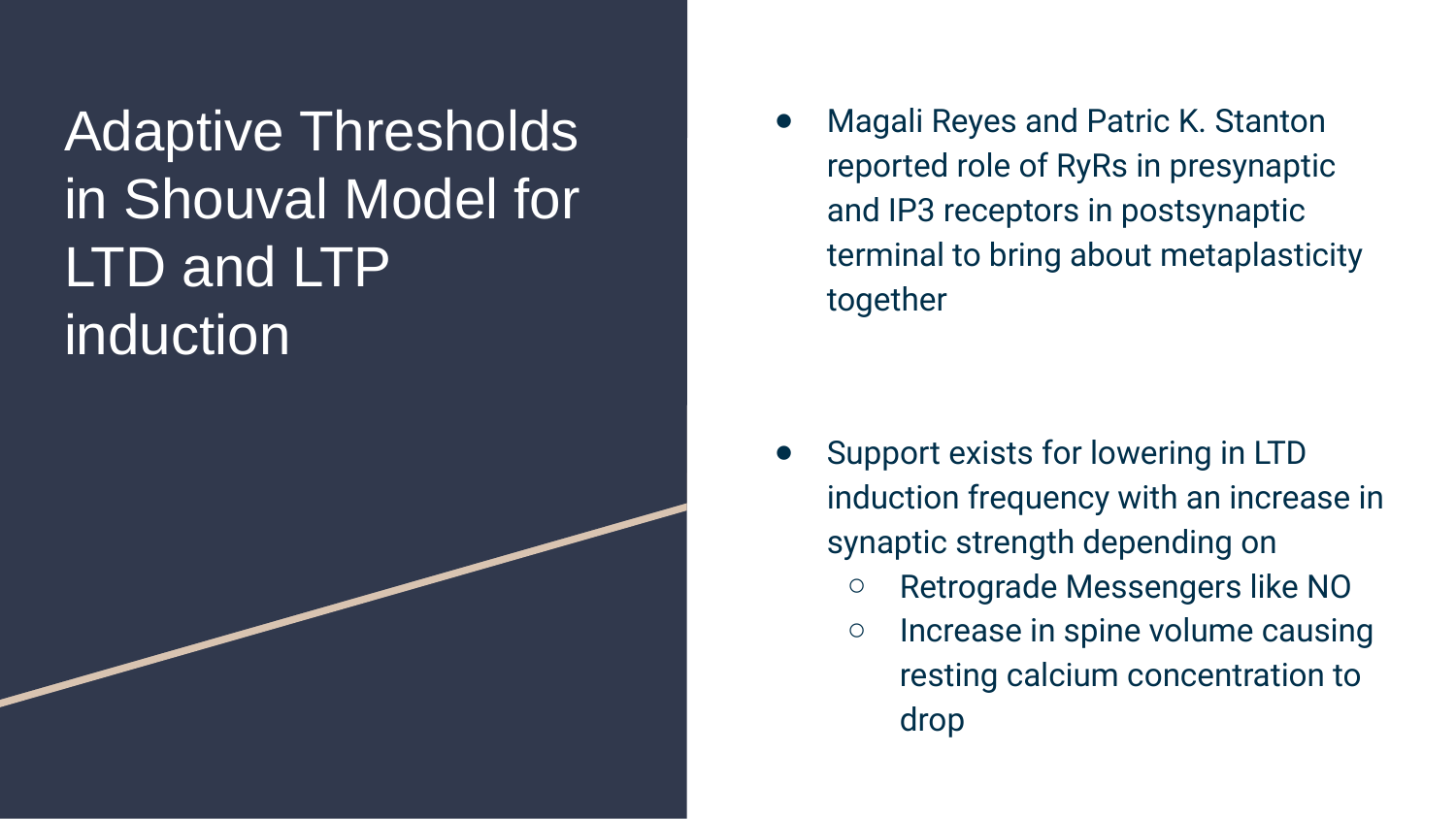

# Adaptive Thresholds in Shouval Model for LTD and LTP induction
Magali Reyes and Patric K. Stanton reported role of RyRs in presynaptic and IP3 receptors in postsynaptic terminal to bring about metaplasticity together

Support exists for lowering in LTD induction frequency with an increase in synaptic strength depending on
Retrograde Messengers like NO
Increase in spine volume causing resting calcium concentration to drop